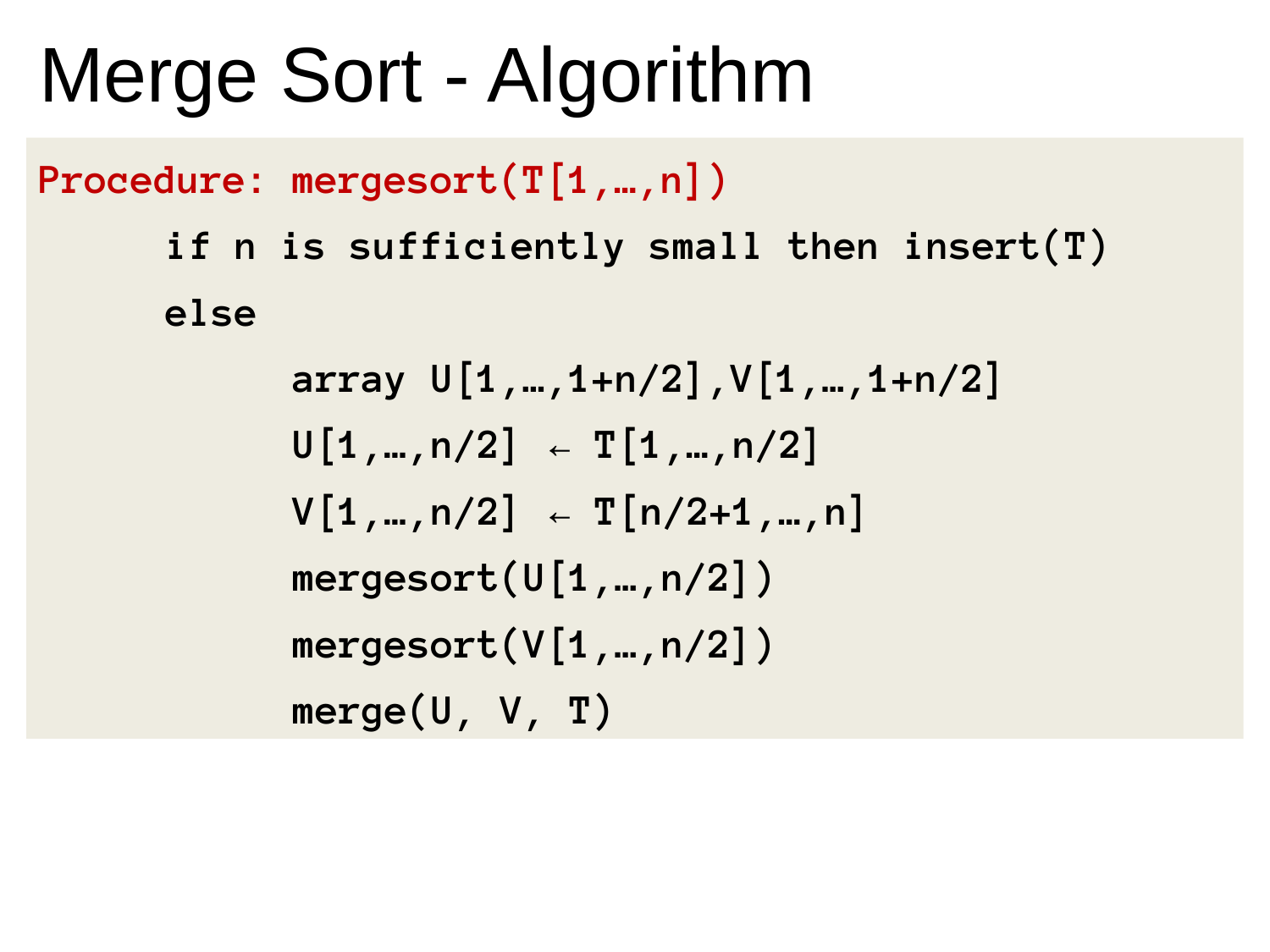

# Merge Sort - Algorithm
Procedure: mergesort(T[1,…,n])
	if n is sufficiently small then insert(T)
	else
		array U[1,…,1+n/2],V[1,…,1+n/2]
		U[1,…,n/2] ← T[1,…,n/2]
		V[1,…,n/2] ← T[n/2+1,…,n]
		mergesort(U[1,…,n/2])
		mergesort(V[1,…,n/2])
		merge(U, V, T)
58